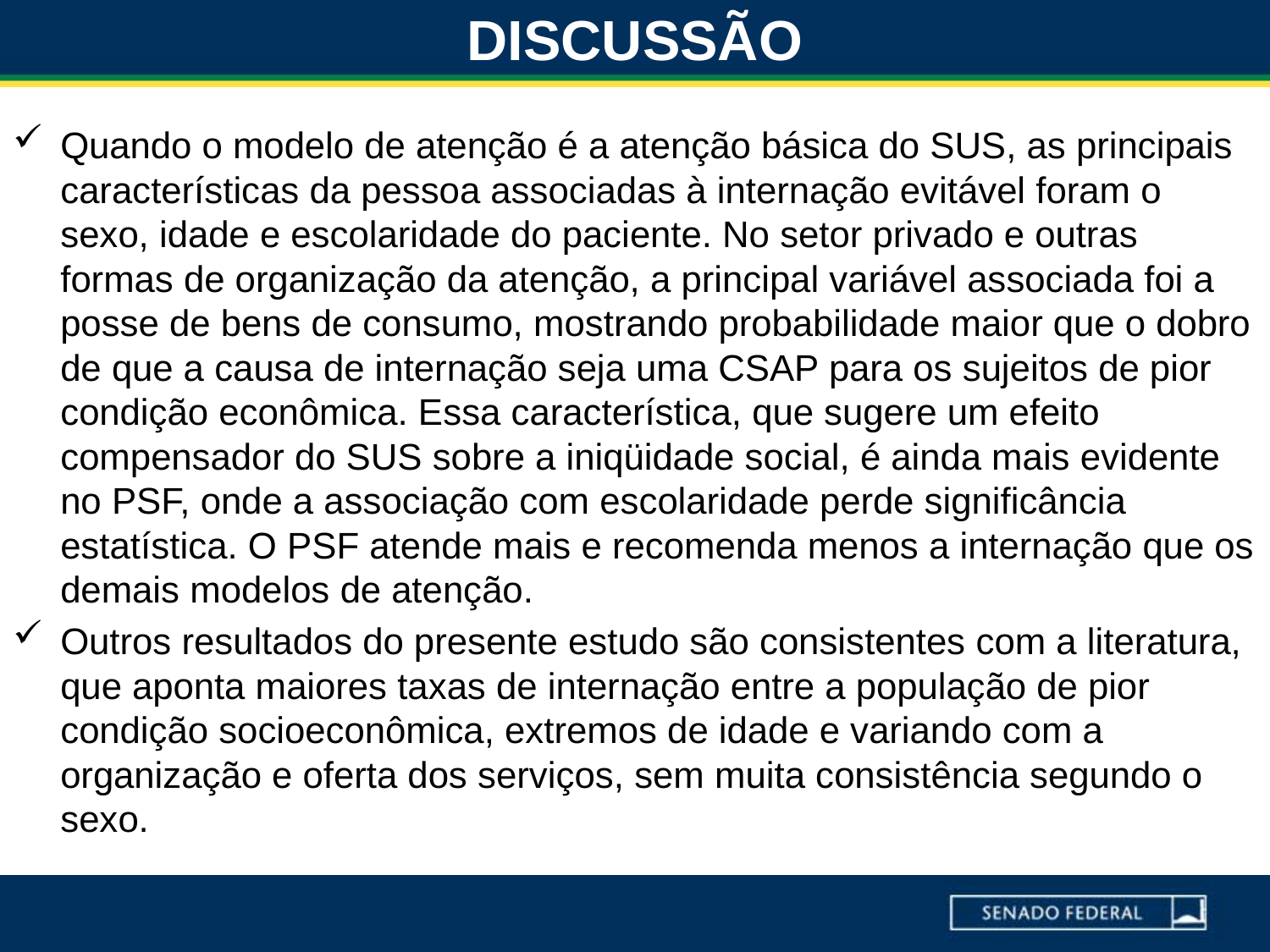

# DISCUSSÃO
Quando o modelo de atenção é a atenção básica do SUS, as principais características da pessoa associadas à internação evitável foram o sexo, idade e escolaridade do paciente. No setor privado e outras formas de organização da atenção, a principal variável associada foi a posse de bens de consumo, mostrando probabilidade maior que o dobro de que a causa de internação seja uma CSAP para os sujeitos de pior condição econômica. Essa característica, que sugere um efeito compensador do SUS sobre a iniqüidade social, é ainda mais evidente no PSF, onde a associação com escolaridade perde significância estatística. O PSF atende mais e recomenda menos a internação que os demais modelos de atenção.
Outros resultados do presente estudo são consistentes com a literatura, que aponta maiores taxas de internação entre a população de pior condição socioeconômica, extremos de idade e variando com a organização e oferta dos serviços, sem muita consistência segundo o sexo.